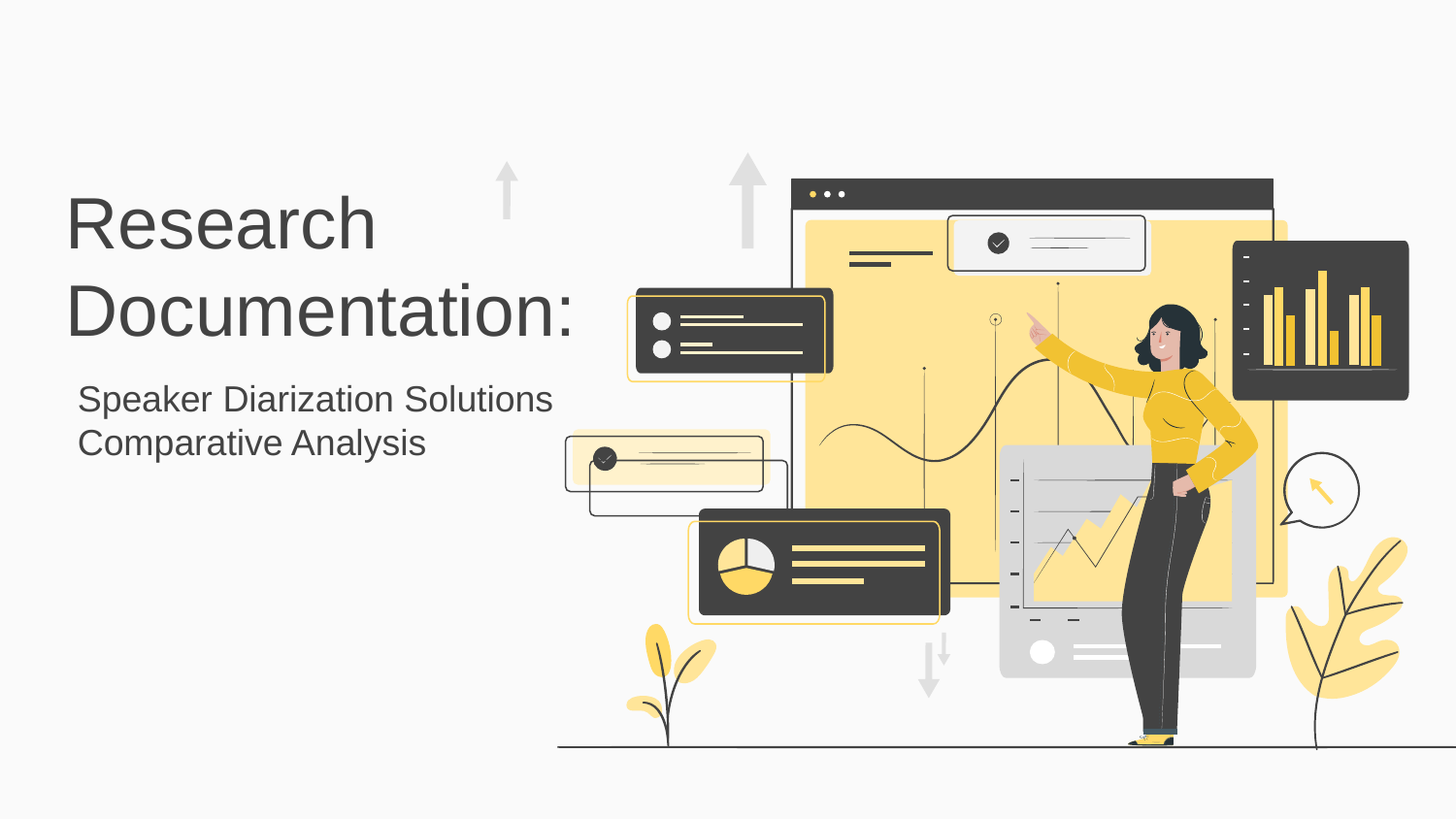

# Research Documentation:

Speaker Diarization Solutions Comparative Analysis